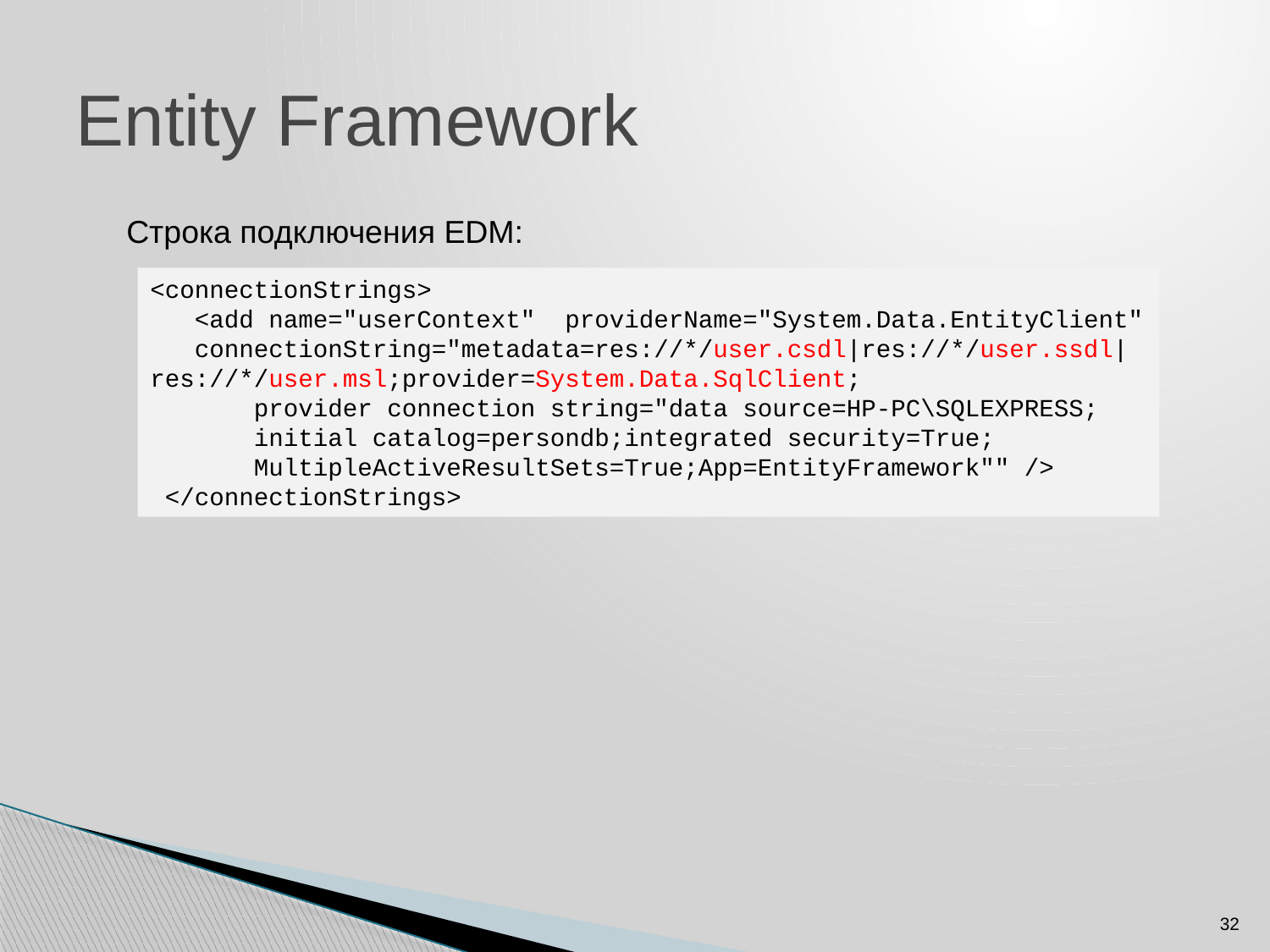

# Entity Framework
Строка подключения EDM:
<connectionStrings>
   <add name="userContext"  providerName="System.Data.EntityClient"
   connectionString="metadata=res://*/user.csdl|res://*/user.ssdl|res://*/user.msl;provider=System.Data.SqlClient;
       provider connection string="data source=HP-PC\SQLEXPRESS;
       initial catalog=persondb;integrated security=True;
       MultipleActiveResultSets=True;App=EntityFramework"" />
 </connectionStrings>
32